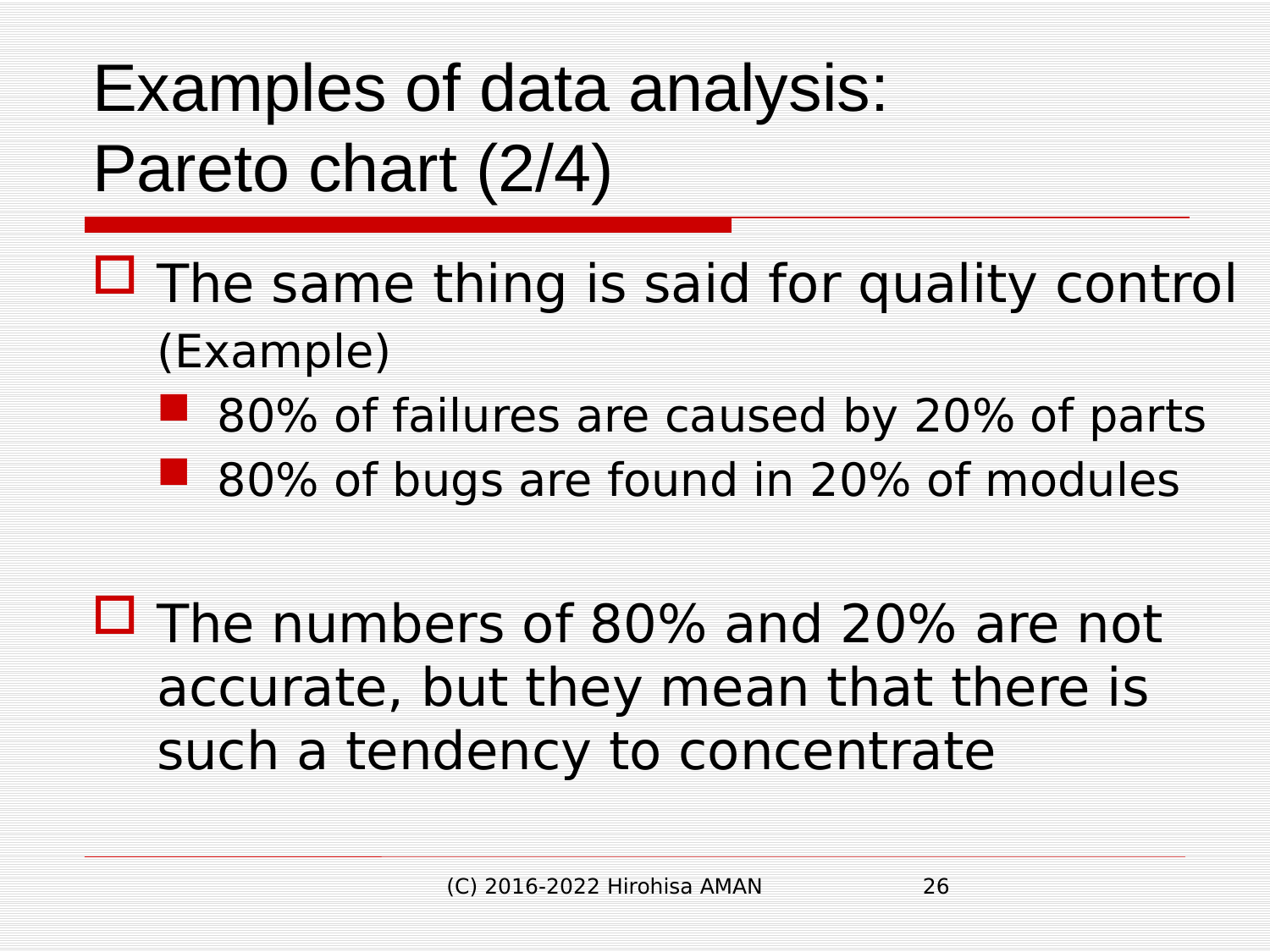

# Examples of data analysis: Pareto chart (2/4)
The same thing is said for quality control
(Example)
80% of failures are caused by 20% of parts
80% of bugs are found in 20% of modules

The numbers of 80% and 20% are not accurate, but they mean that there is such a tendency to concentrate
(C) 2016-2022 Hirohisa AMAN
26